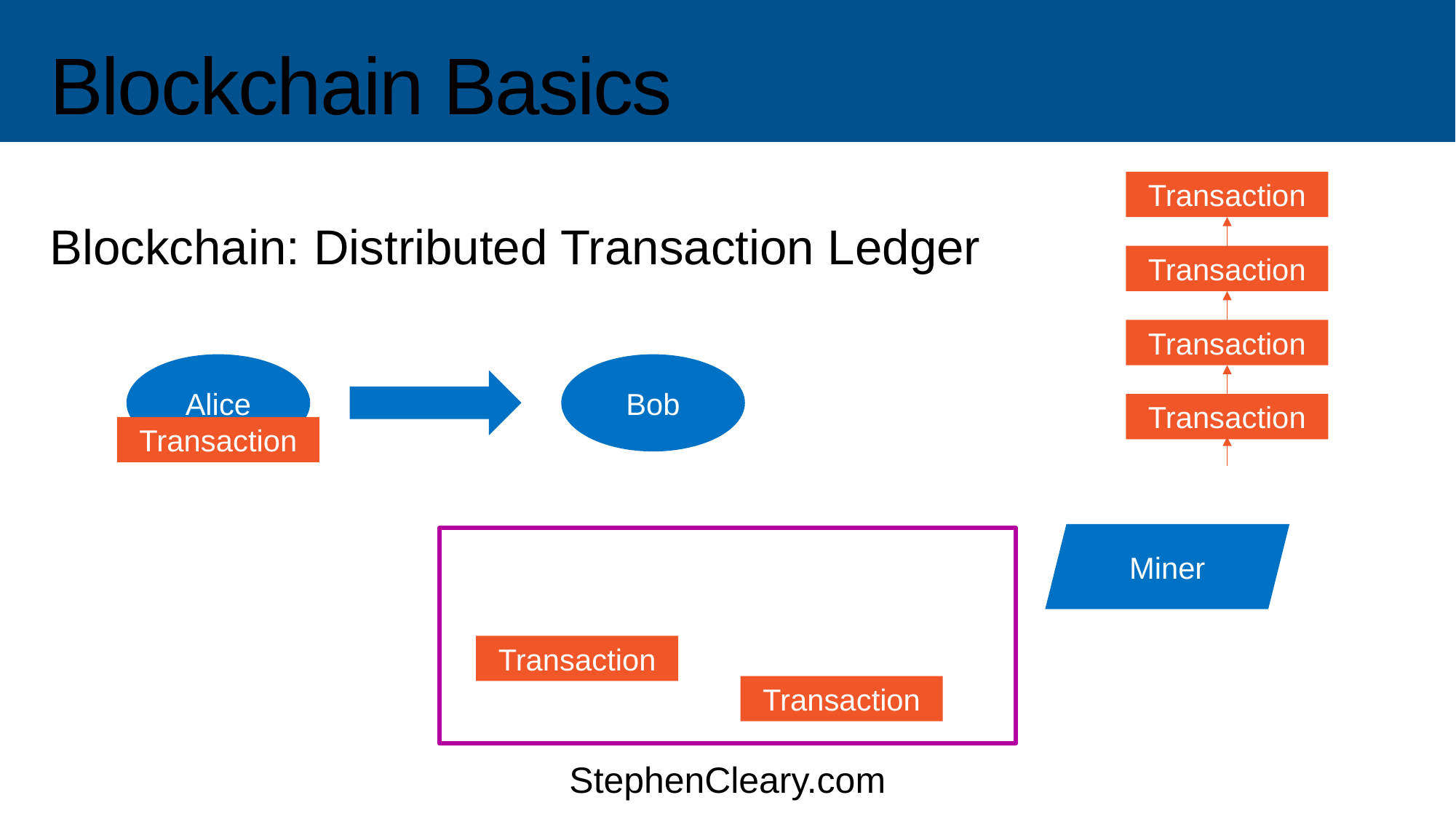

# Blockchain Basics

Blockchain: Distributed Transaction Ledger
Transaction
Transaction
Transaction
Bob
Alice

Transaction
Transaction
Miner

Transaction
Transaction